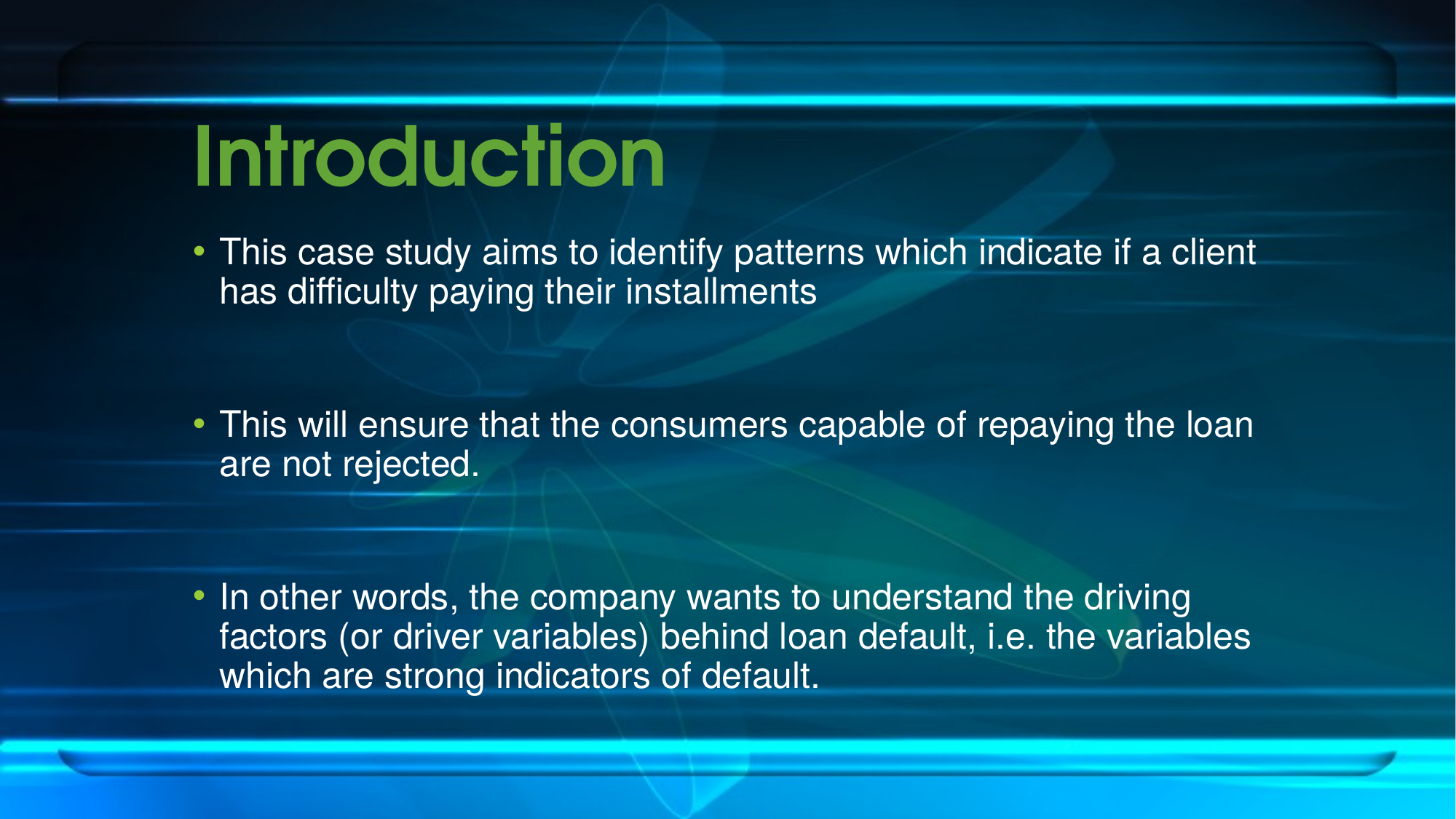

# Introduction
This case study aims to identify patterns which indicate if a client has difficulty paying their installments

This will ensure that the consumers capable of repaying the loan are not rejected.

In other words, the company wants to understand the driving factors (or driver variables) behind loan default, i.e. the variables which are strong indicators of default.